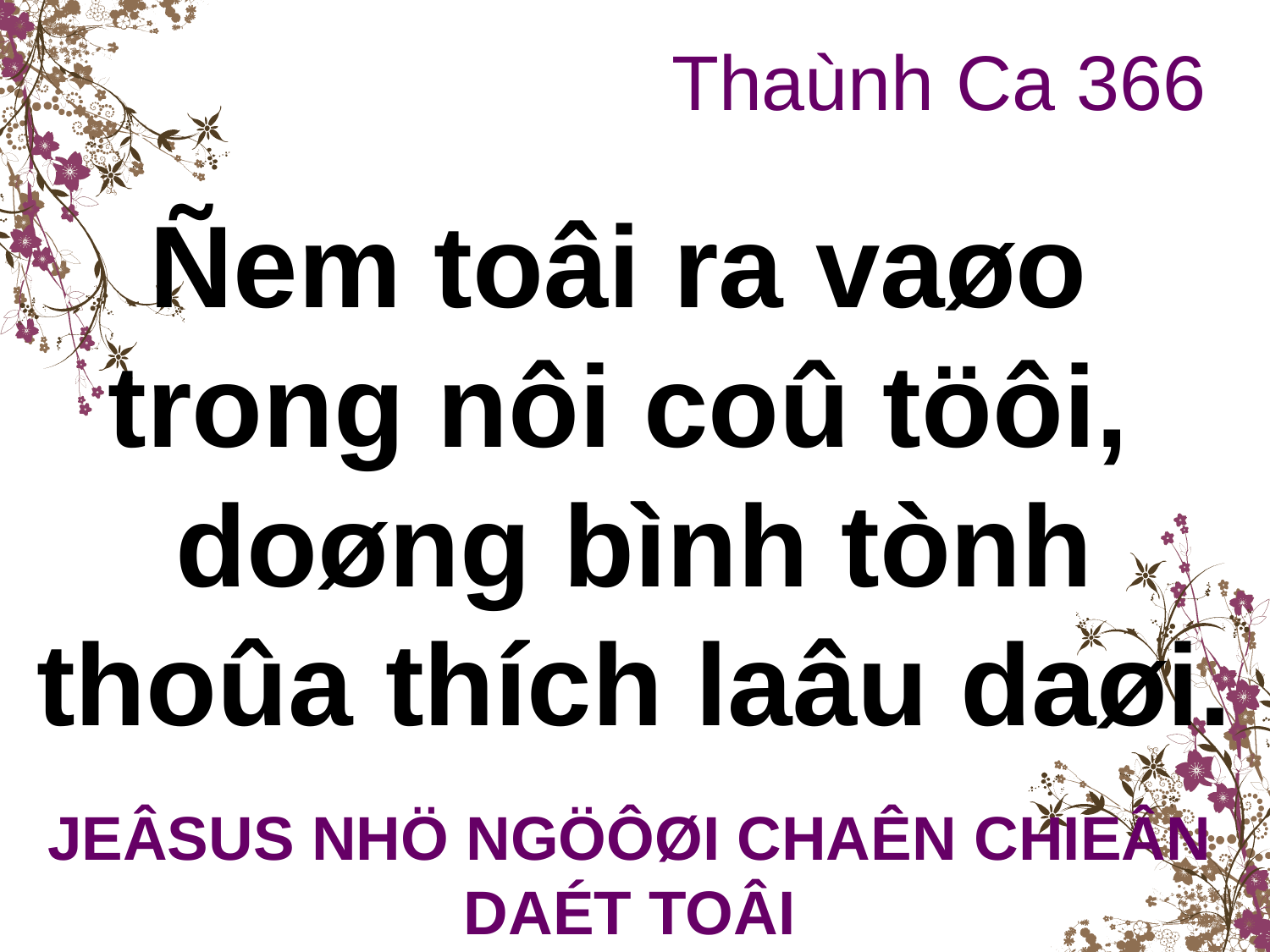

Thaùnh Ca 366
Ñem toâi ra vaøo
trong nôi coû töôi,
doøng bình tònh thoûa thích laâu daøi.
JEÂSUS NHÖ NGÖÔØI CHAÊN CHIEÂN DAÉT TOÂI